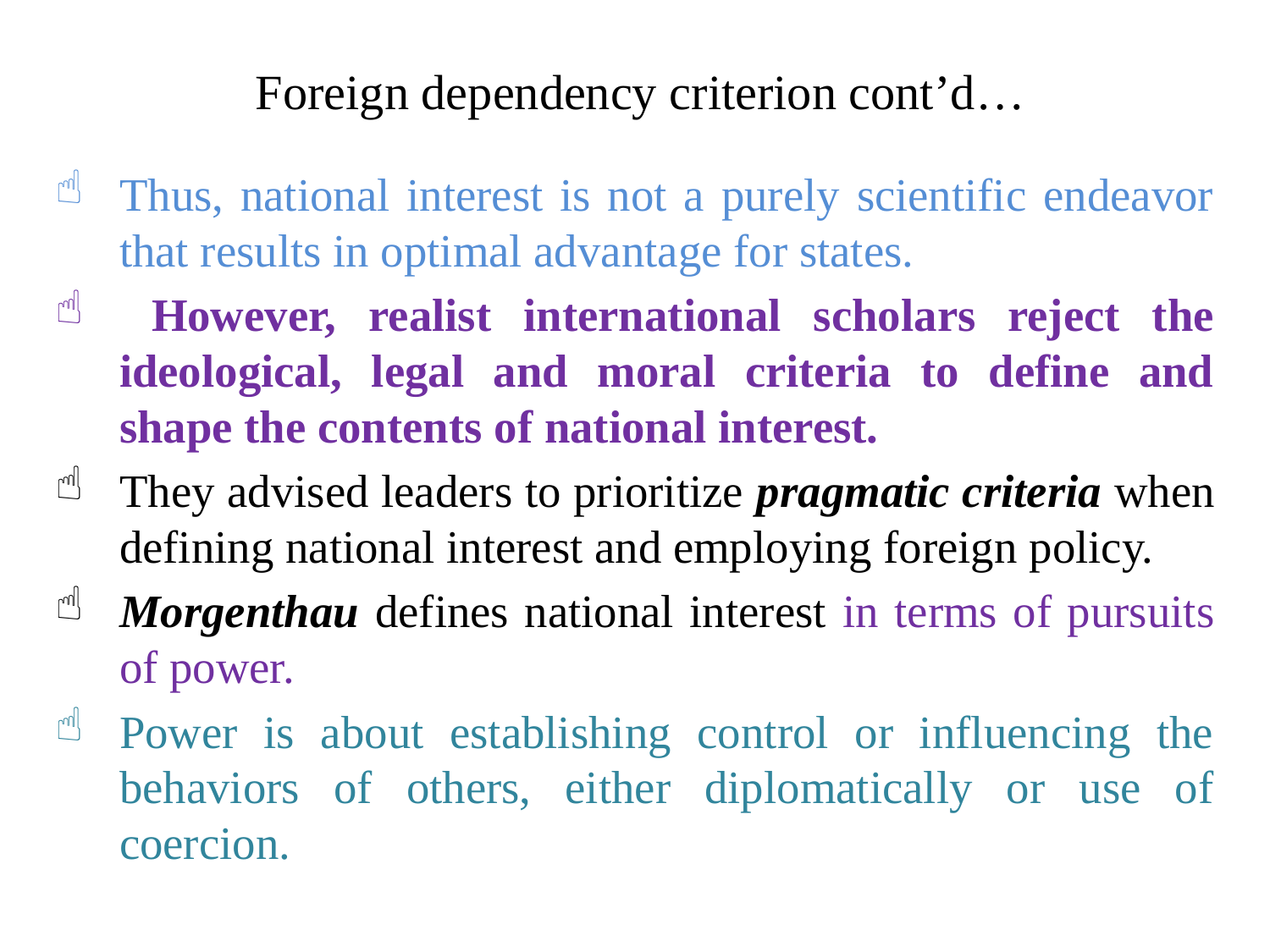

# Foreign dependency criterion cont’d…
Thus, national interest is not a purely scientific endeavor that results in optimal advantage for states.
 However, realist international scholars reject the ideological, legal and moral criteria to define and shape the contents of national interest.
They advised leaders to prioritize pragmatic criteria when defining national interest and employing foreign policy.
Morgenthau defines national interest in terms of pursuits of power.
Power is about establishing control or influencing the behaviors of others, either diplomatically or use of coercion.